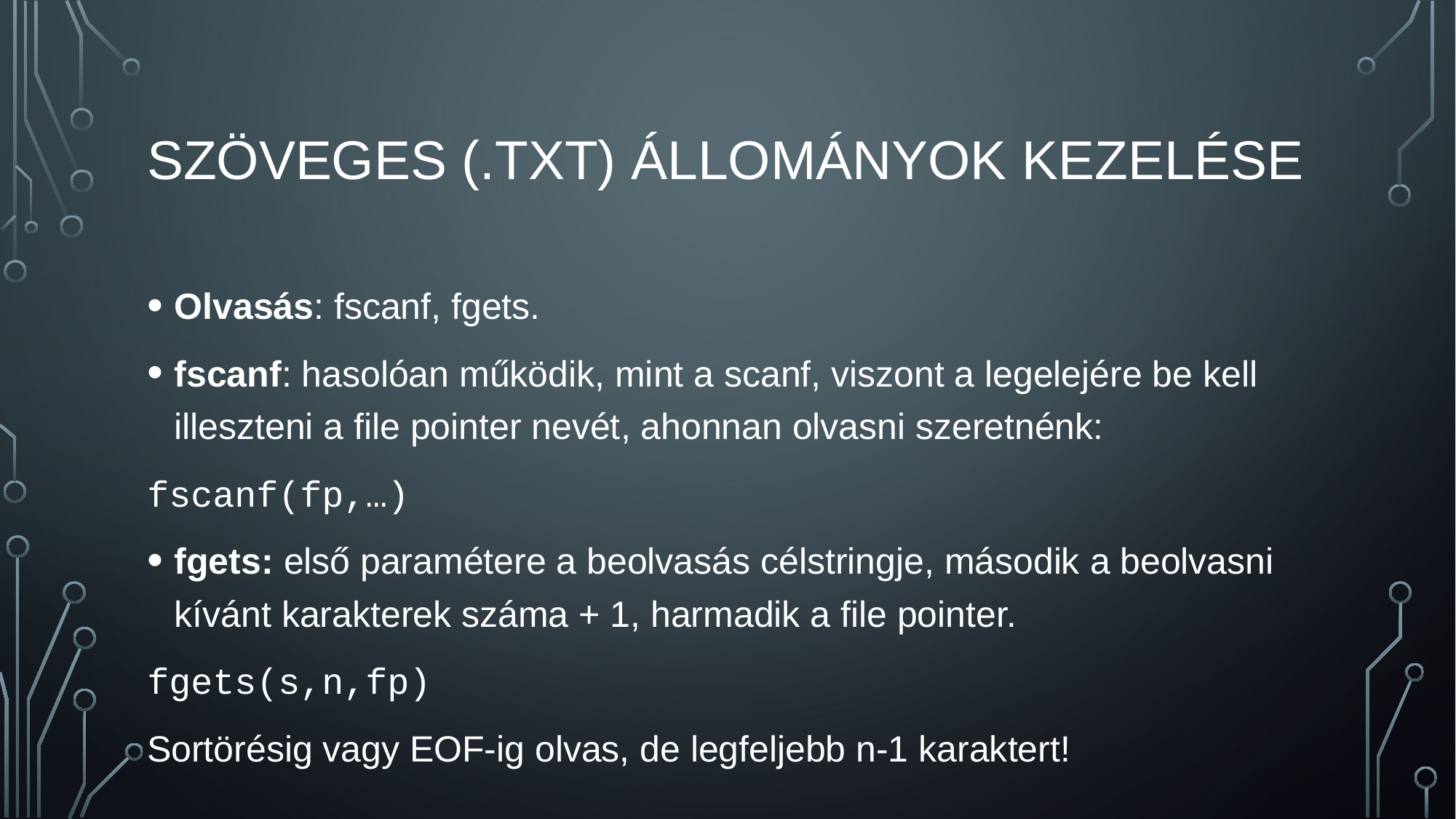

# Szöveges (.txt) Állományok kezelése
Olvasás: fscanf, fgets.
fscanf: hasolóan működik, mint a scanf, viszont a legelejére be kell illeszteni a file pointer nevét, ahonnan olvasni szeretnénk:
fscanf(fp,…)
fgets: első paramétere a beolvasás célstringje, második a beolvasni kívánt karakterek száma + 1, harmadik a file pointer.
fgets(s,n,fp)
Sortörésig vagy EOF-ig olvas, de legfeljebb n-1 karaktert!